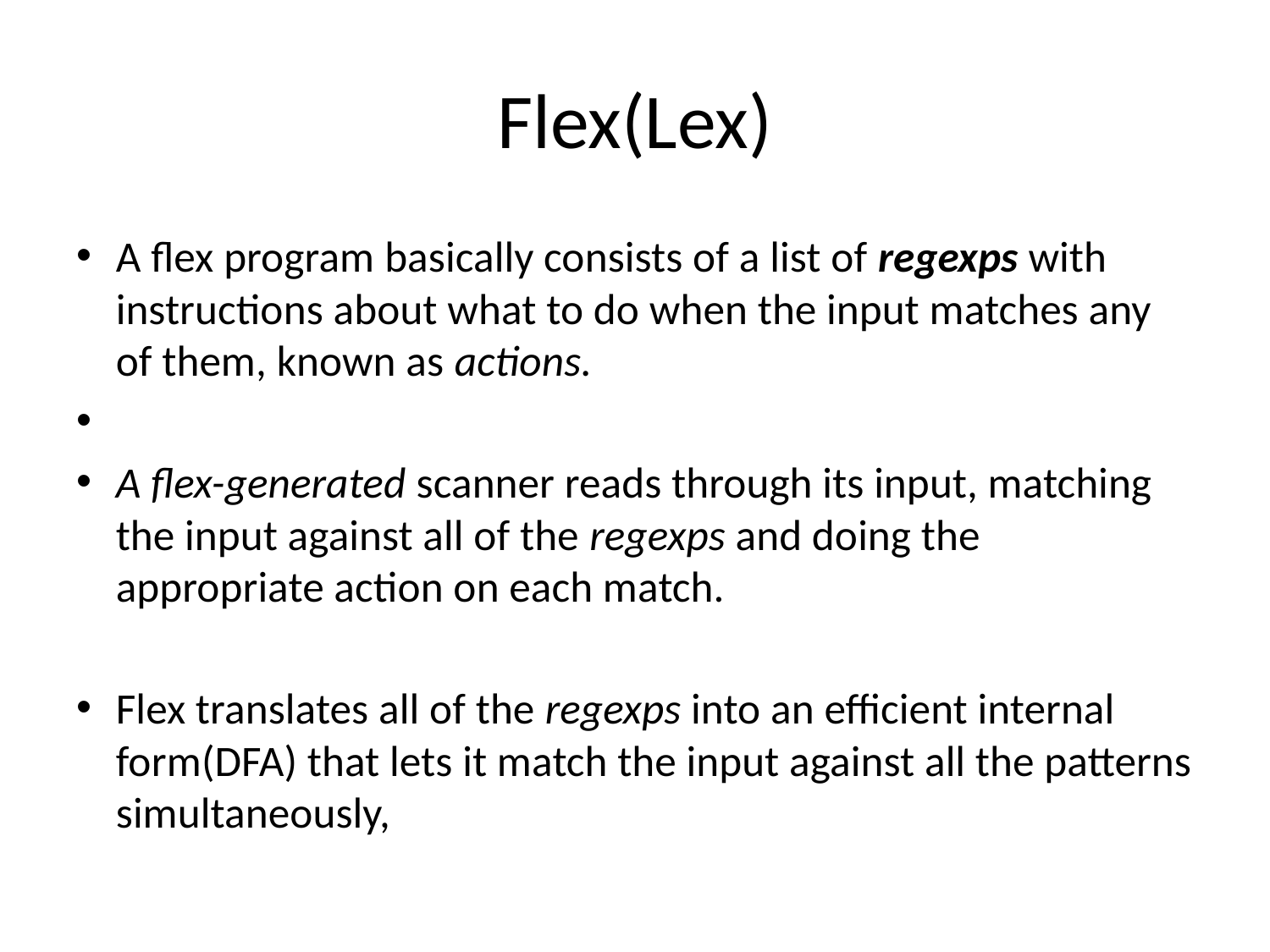

# Flex(Lex)
A flex program basically consists of a list of regexps with instructions about what to do when the input matches any of them, known as actions.

A flex-generated scanner reads through its input, matching the input against all of the regexps and doing the appropriate action on each match.

Flex translates all of the regexps into an efficient internal form(DFA) that lets it match the input against all the patterns simultaneously,